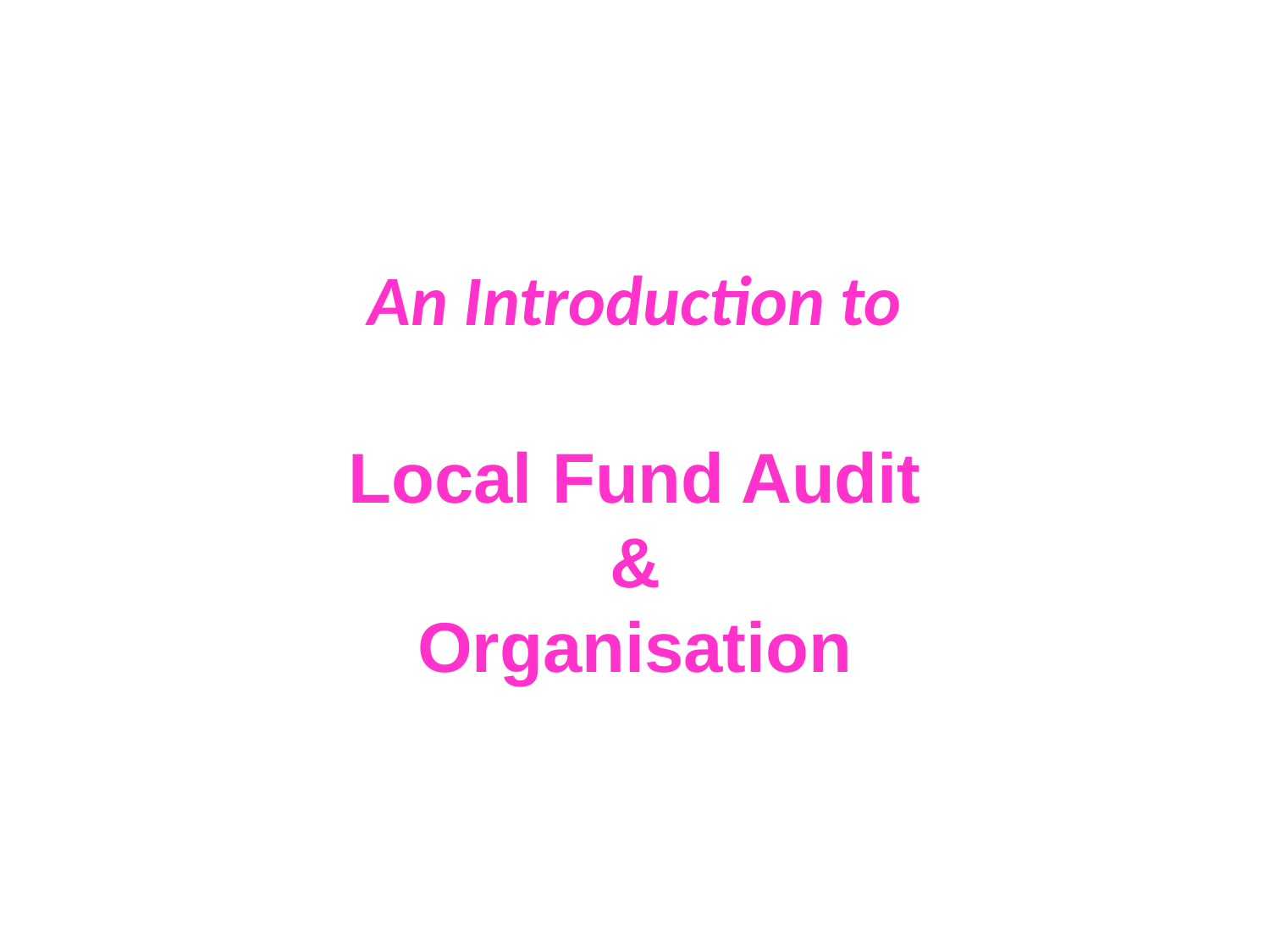

# An Introduction to Local Fund Audit & Organisation